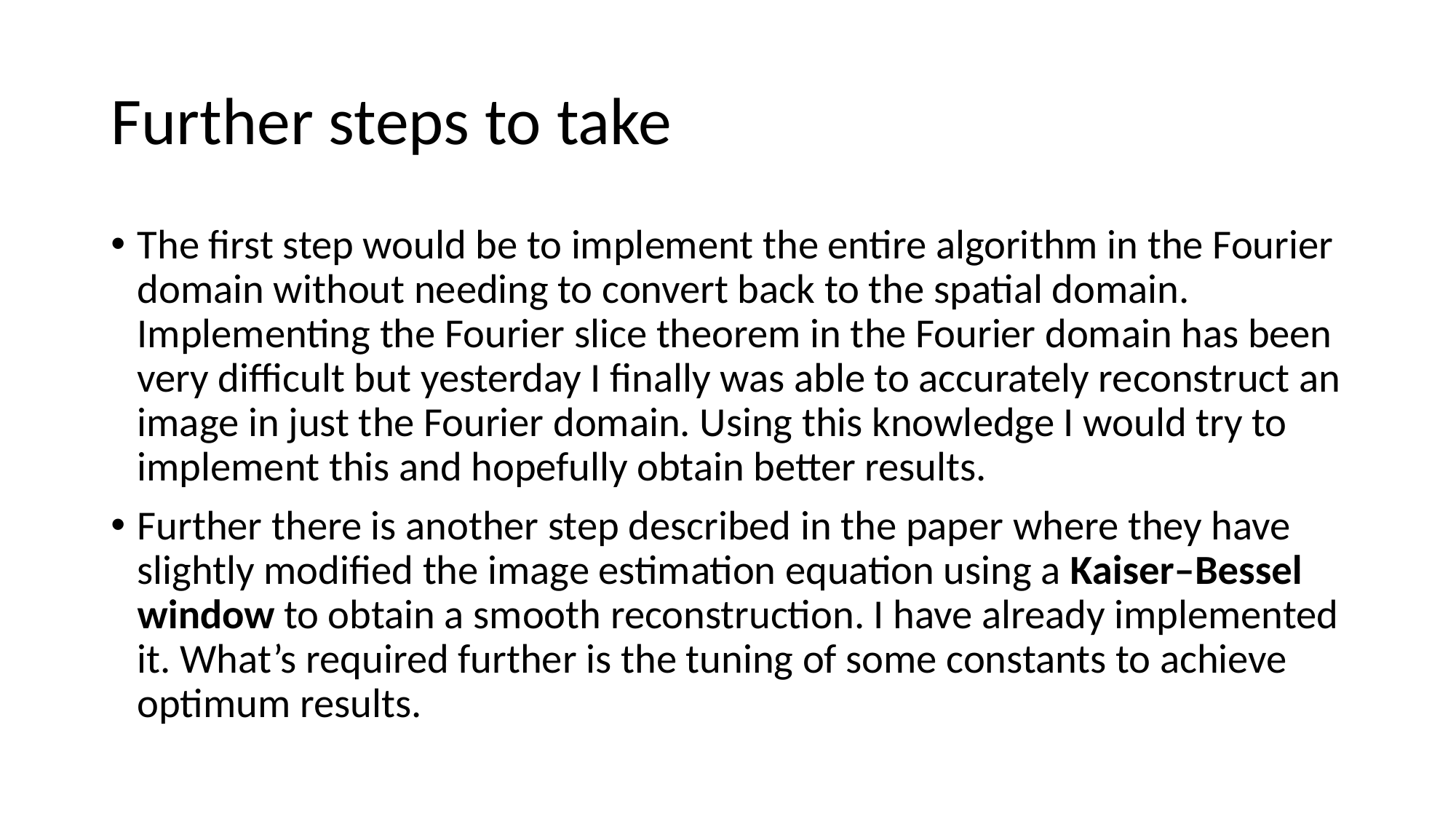

# Further steps to take
The first step would be to implement the entire algorithm in the Fourier domain without needing to convert back to the spatial domain. Implementing the Fourier slice theorem in the Fourier domain has been very difficult but yesterday I finally was able to accurately reconstruct an image in just the Fourier domain. Using this knowledge I would try to implement this and hopefully obtain better results.
Further there is another step described in the paper where they have slightly modified the image estimation equation using a Kaiser–Bessel window to obtain a smooth reconstruction. I have already implemented it. What’s required further is the tuning of some constants to achieve optimum results.